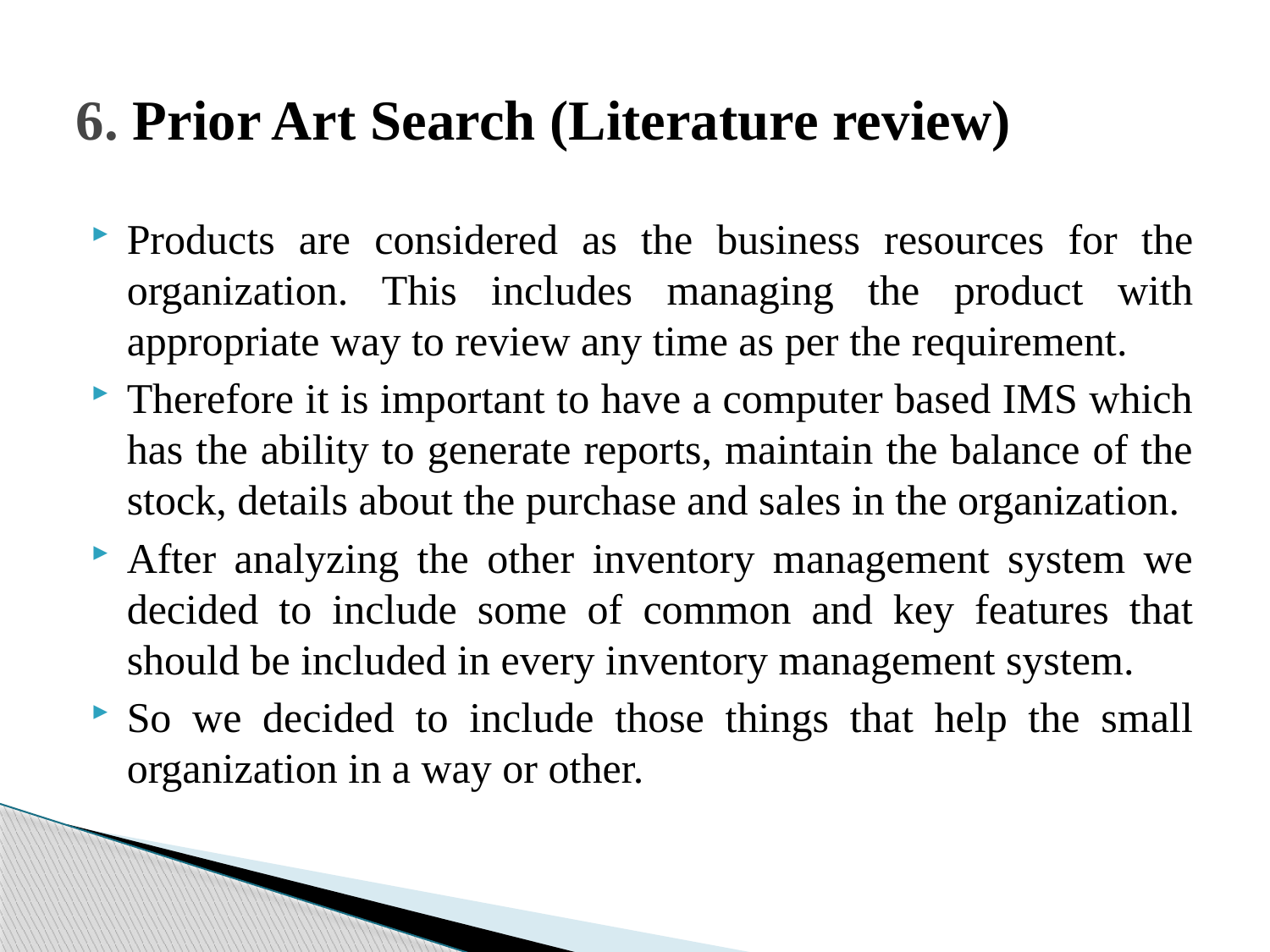

# 6. Prior Art Search (Literature review)
Products are considered as the business resources for the organization. This includes managing the product with appropriate way to review any time as per the requirement.
Therefore it is important to have a computer based IMS which has the ability to generate reports, maintain the balance of the stock, details about the purchase and sales in the organization.
After analyzing the other inventory management system we decided to include some of common and key features that should be included in every inventory management system.
So we decided to include those things that help the small organization in a way or other.